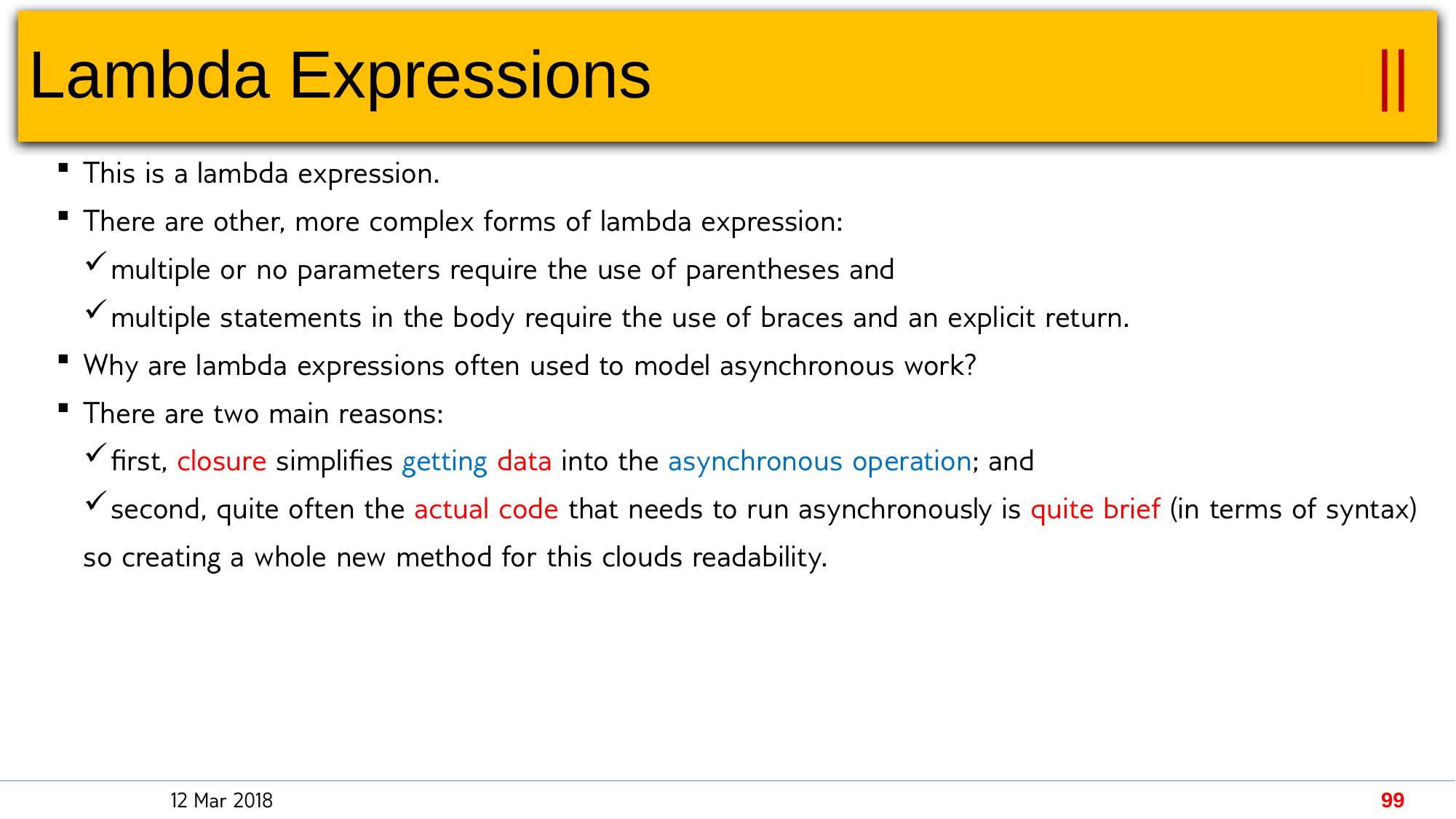

# Lambda Expressions							  ||
This is a lambda expression.
There are other, more complex forms of lambda expression:
multiple or no parameters require the use of parentheses and
multiple statements in the body require the use of braces and an explicit return.
Why are lambda expressions often used to model asynchronous work?
There are two main reasons:
first, closure simplifies getting data into the asynchronous operation; and
second, quite often the actual code that needs to run asynchronously is quite brief (in terms of syntax)
so creating a whole new method for this clouds readability.
12 Mar 2018
99